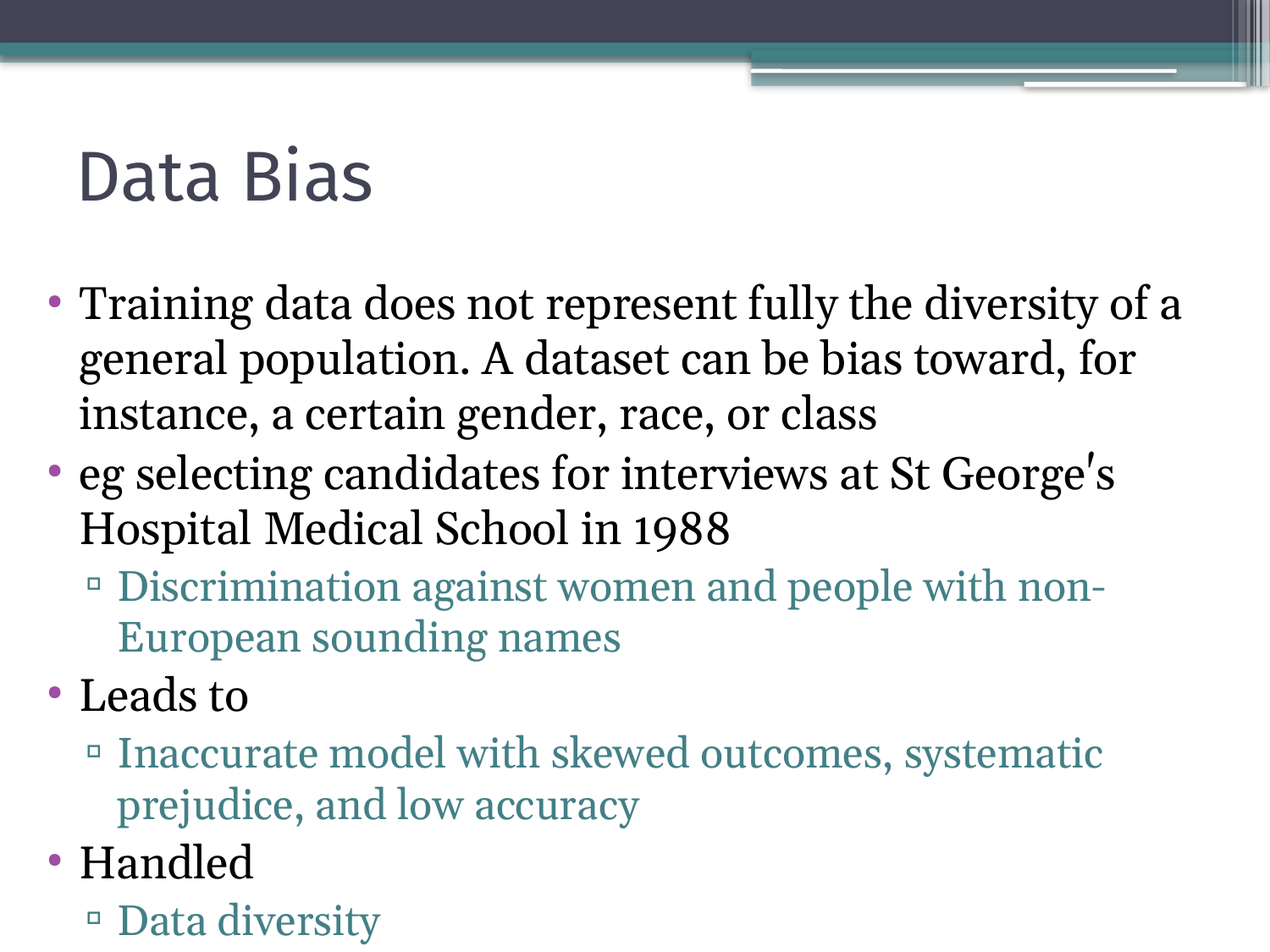

# Data Bias
Training data does not represent fully the diversity of a general population. A dataset can be bias toward, for instance, a certain gender, race, or class
eg selecting candidates for interviews at St George's Hospital Medical School in 1988
Discrimination against women and people with non-European sounding names
Leads to
Inaccurate model with skewed outcomes, systematic prejudice, and low accuracy
Handled
Data diversity